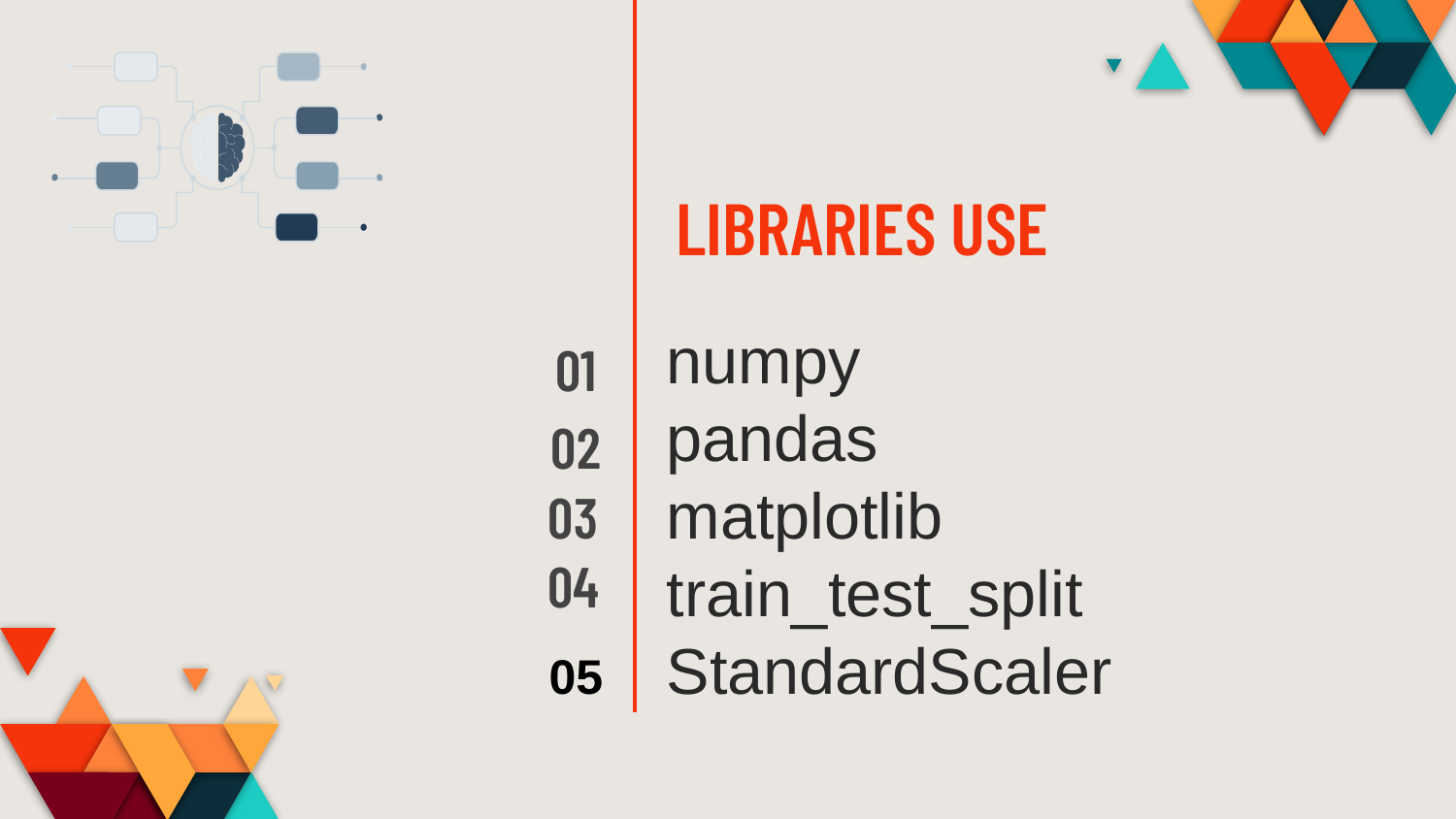

LIBRARIES USE
01
02
03
numpy
pandas
matplotlib
train_test_split
StandardScaler
04
05